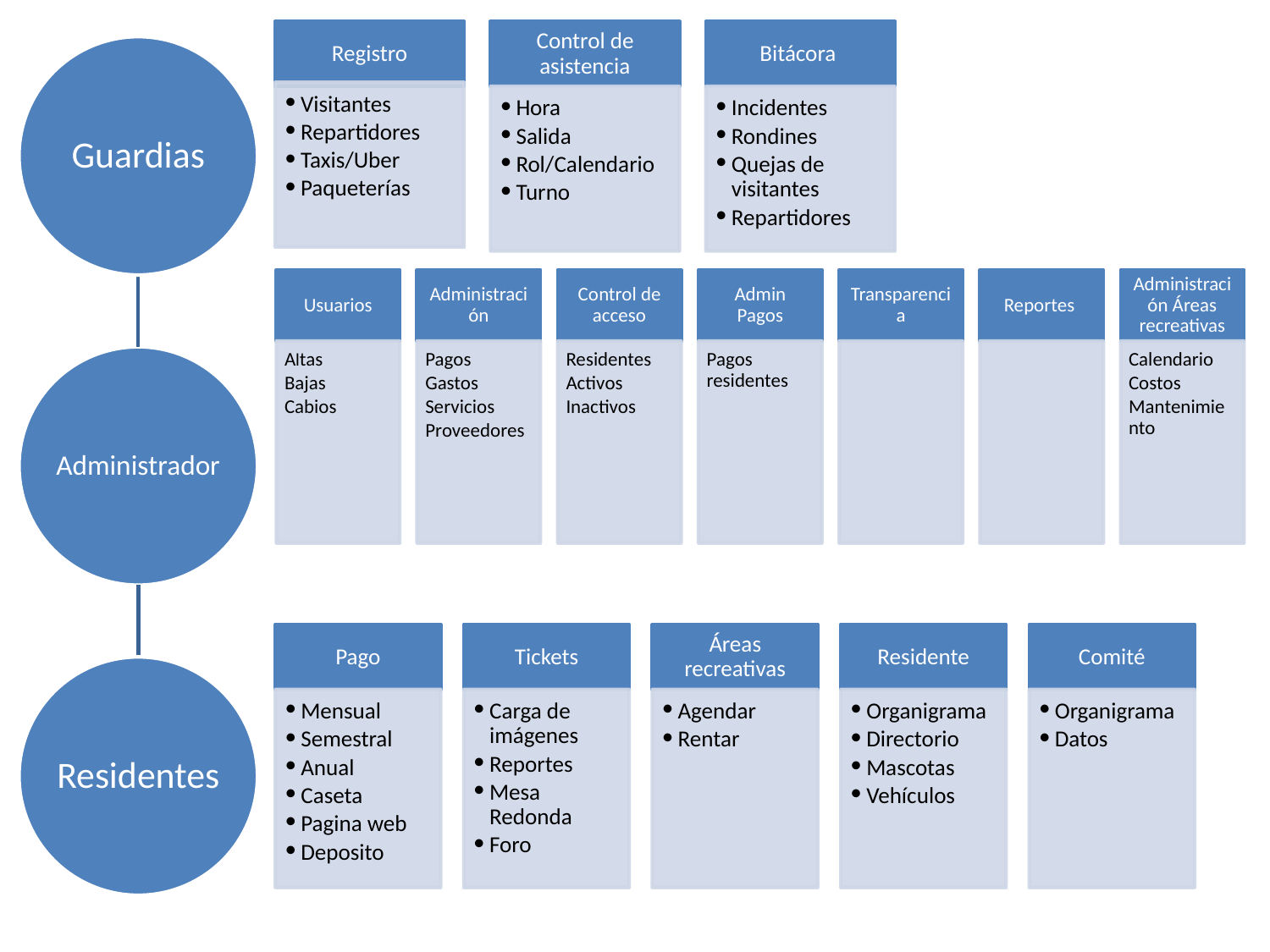

Registro

Control de asistencia

Bitácora

Visitantes
Repartidores
Taxis/Uber
Paqueterías

Hora
Salida
Rol/Calendario
Turno

Incidentes
Rondines
Quejas de visitantes
Repartidores

Guardias

Administrador

Residentes

Usuarios

Administración

Control de acceso

Admin Pagos

Transparencia

Reportes

Administración Áreas recreativas

Altas
Bajas
Cabios

Pagos
Gastos
Servicios
Proveedores

Residentes
Activos
Inactivos

Pagos residentes

Calendario
Costos
Mantenimiento

Pago

Tickets

Áreas recreativas

Residente

Comité

Mensual
Semestral
Anual
Caseta
Pagina web
Deposito

Carga de imágenes
Reportes
Mesa Redonda
Foro

Agendar
Rentar

Organigrama
Directorio
Mascotas
Vehículos

Organigrama
Datos